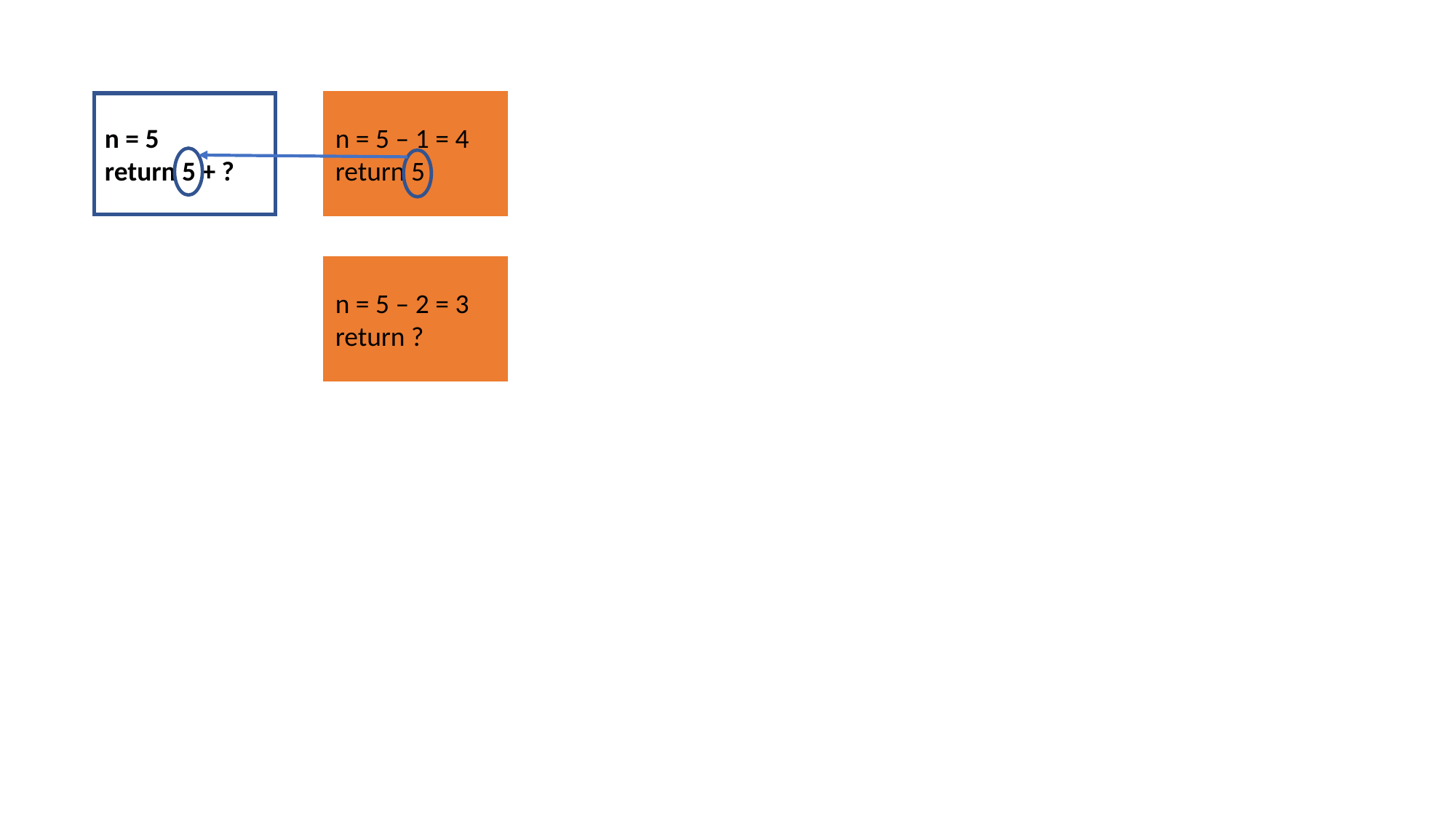

n = 5
return 5 + ?
n = 5 – 1 = 4
return 5

n = 5 – 2 = 3
return ?